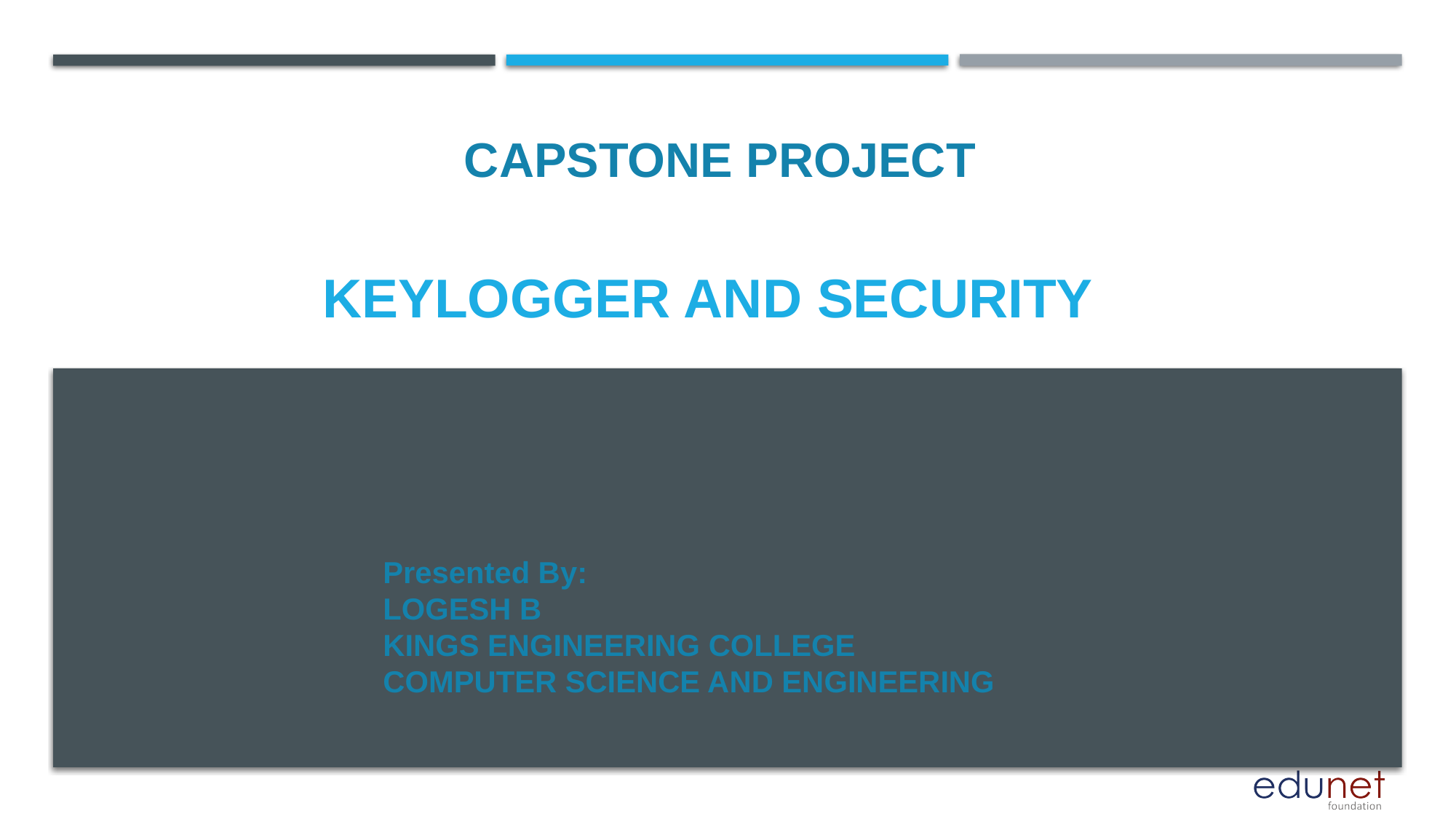

CAPSTONE PROJECT
# Keylogger and security
Presented By:
LOGESH B
KINGS ENGINEERING COLLEGE
COMPUTER SCIENCE AND ENGINEERING